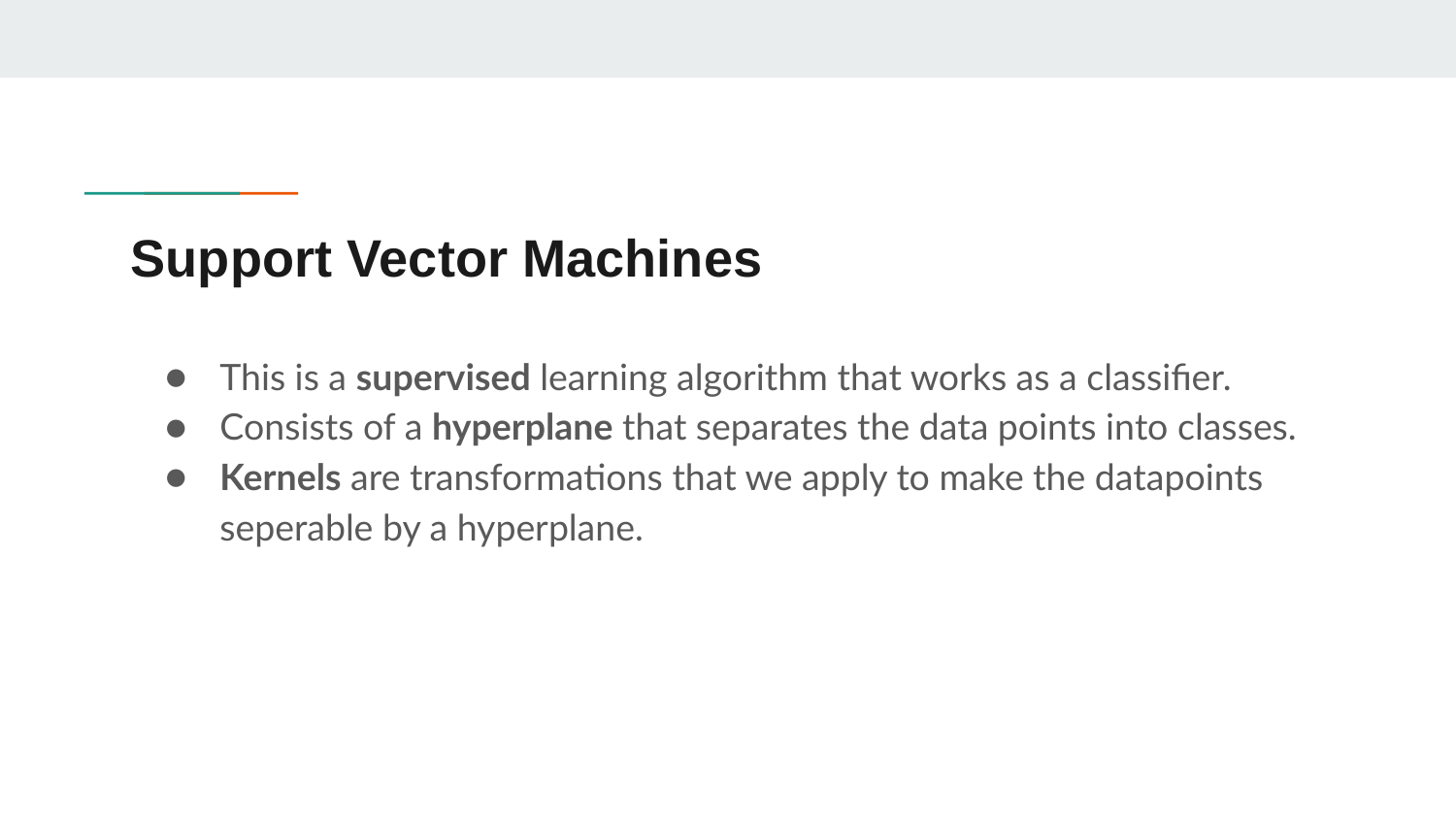

# Support Vector Machines
This is a supervised learning algorithm that works as a classifier.
Consists of a hyperplane that separates the data points into classes.
Kernels are transformations that we apply to make the datapoints seperable by a hyperplane.